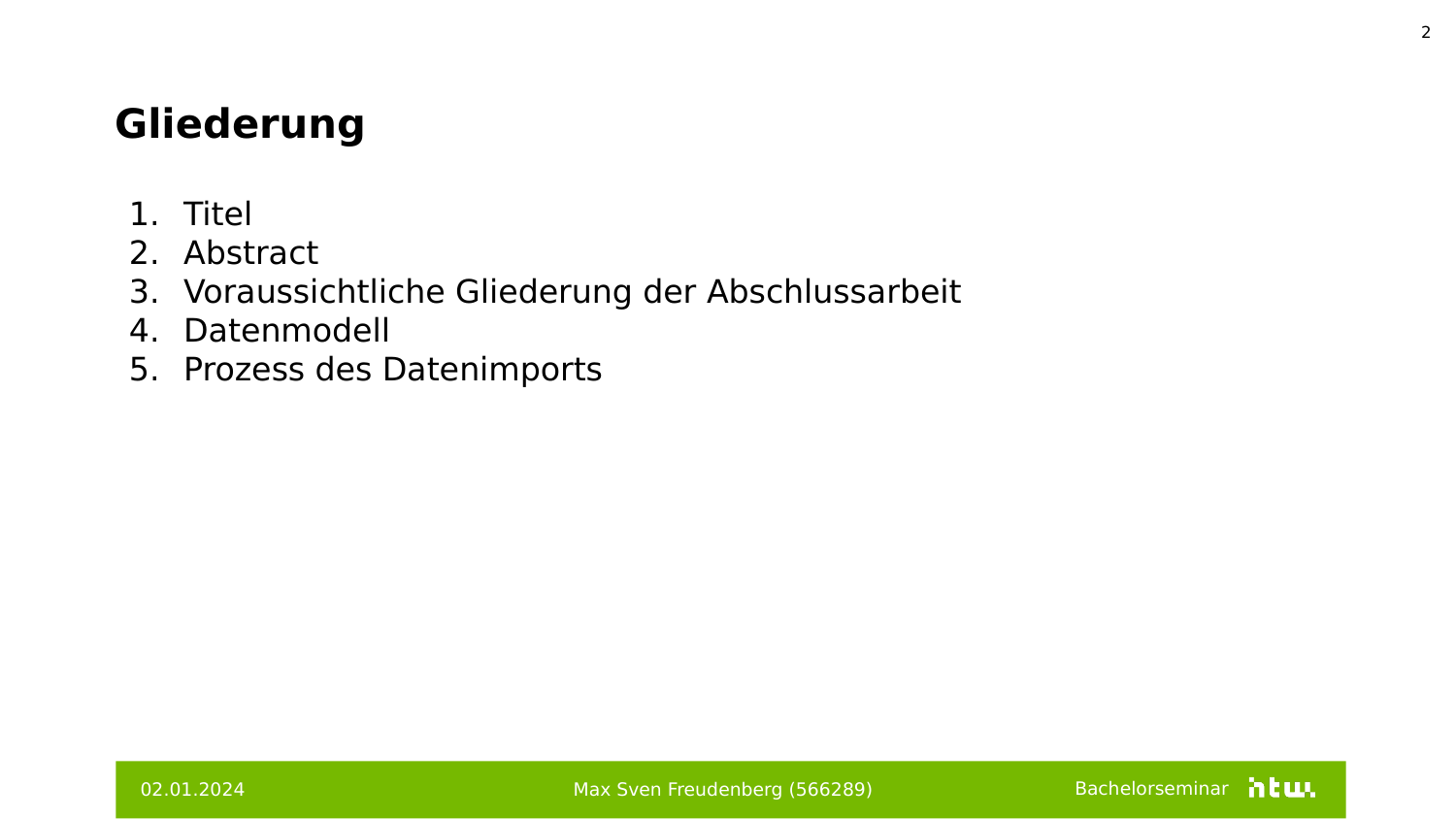

2
# Gliederung
Titel
Abstract
Voraussichtliche Gliederung der Abschlussarbeit
Datenmodell
Prozess des Datenimports
02.01.2024
Max Sven Freudenberg (566289)
Bachelorseminar